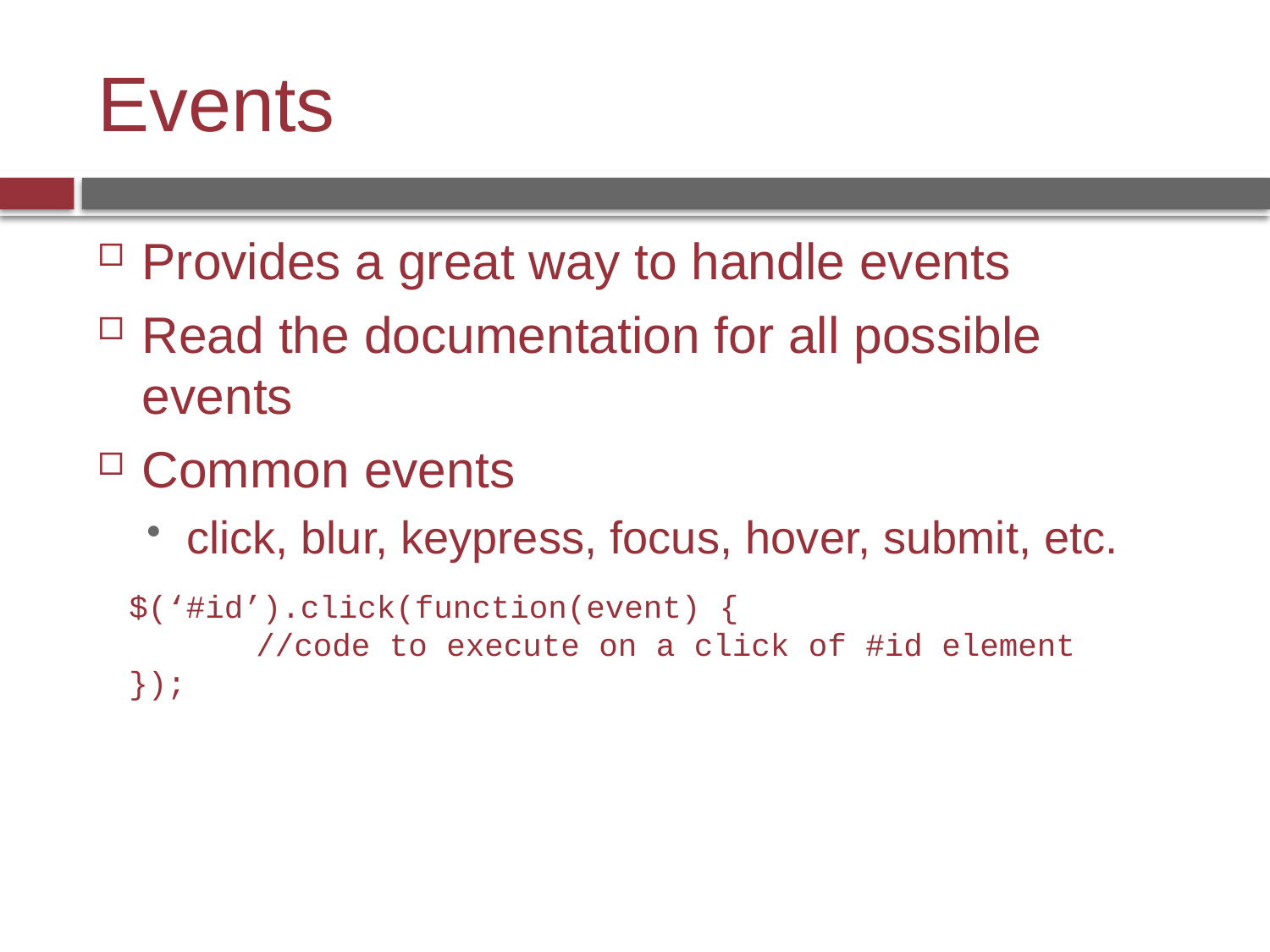

# Events
Provides a great way to handle events
Read the documentation for all possible events
Common events
click, blur, keypress, focus, hover, submit, etc.
$(‘#id’).click(function(event) {
	//code to execute on a click of #id element
});